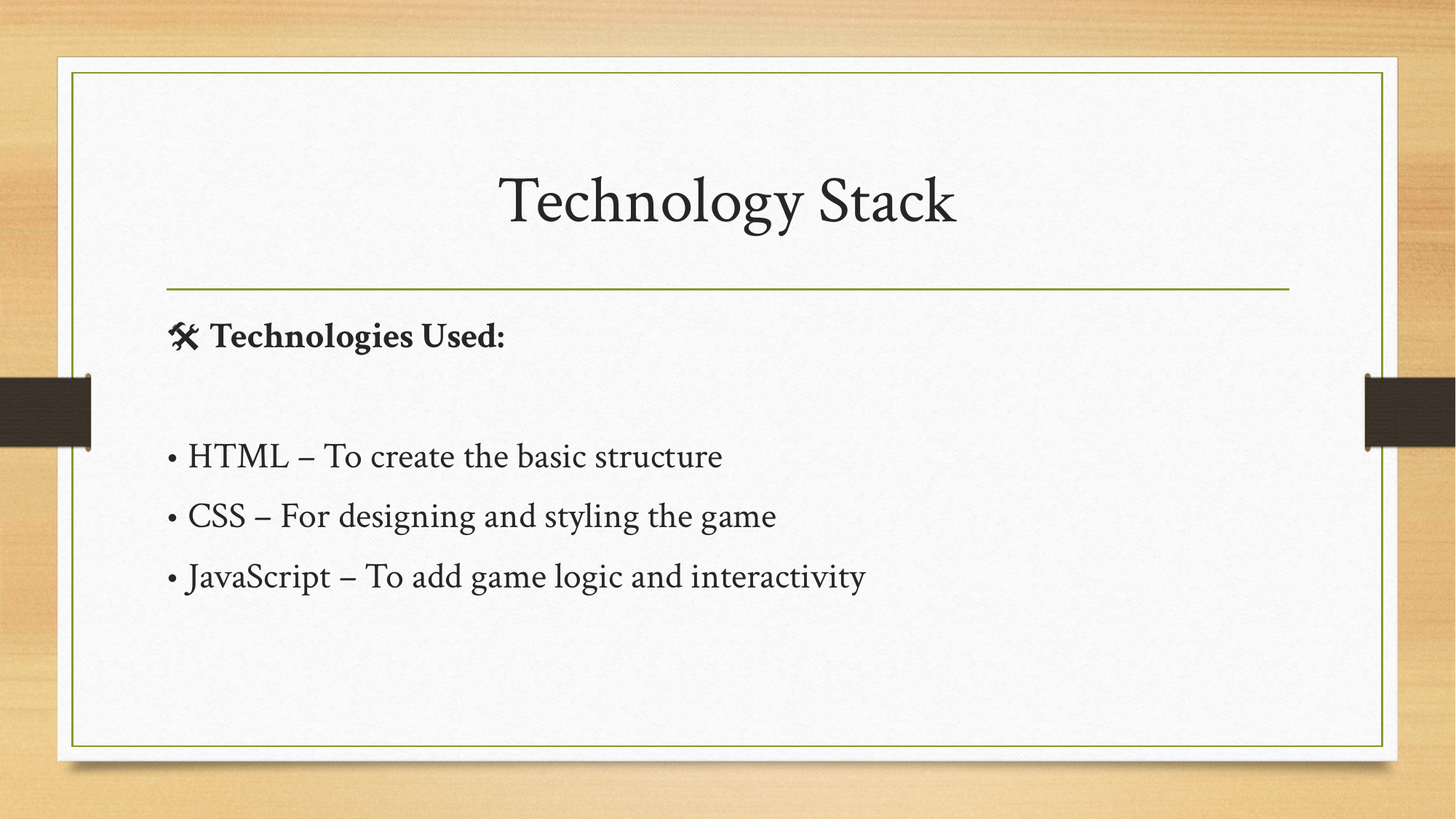

# Technology Stack
🛠 Technologies Used:

• HTML – To create the basic structure
• CSS – For designing and styling the game
• JavaScript – To add game logic and interactivity